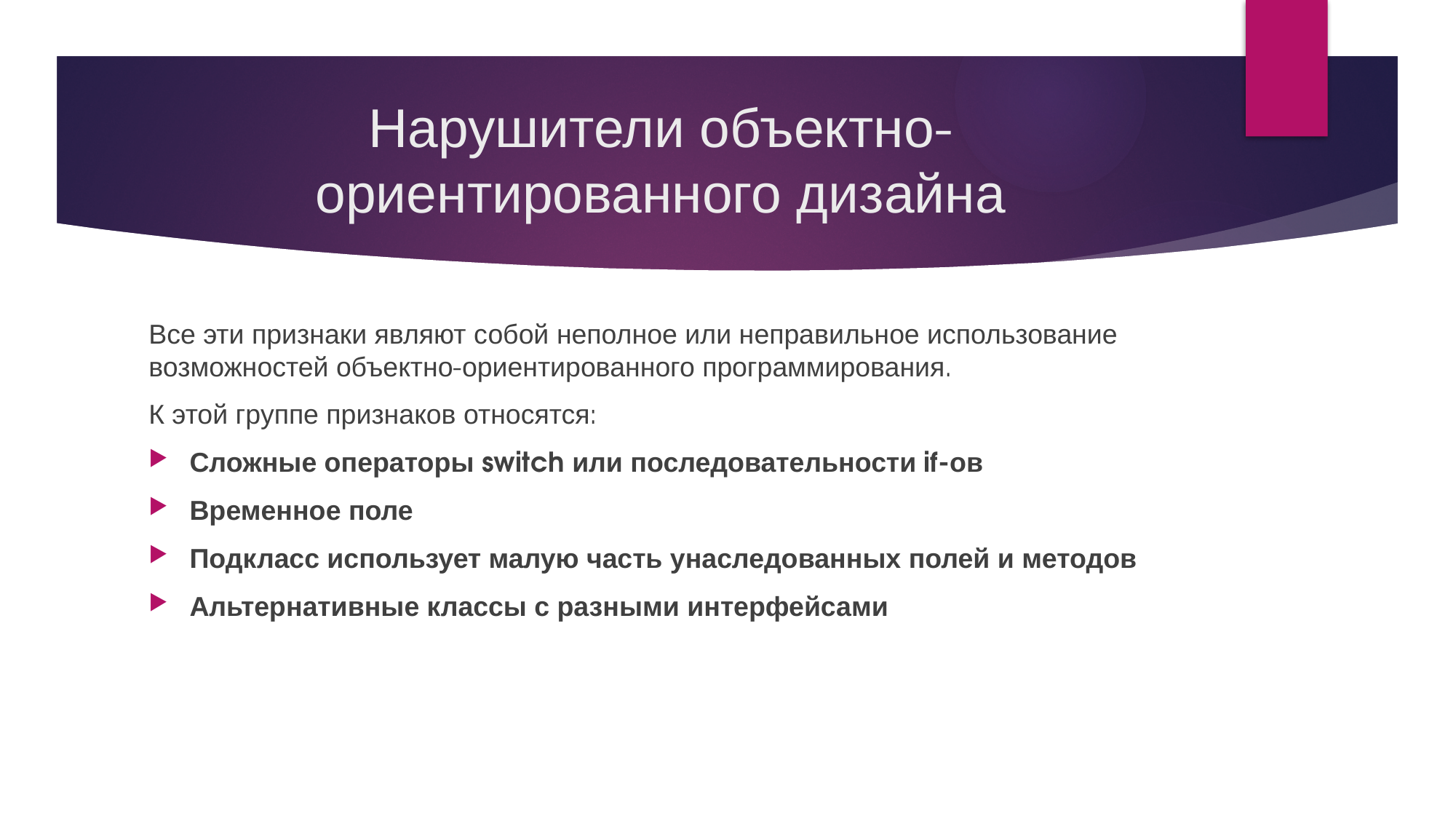

# Нарушители объектно-ориентированного дизайна
Все эти признаки являют собой неполное или неправильное использование возможностей объектно-ориентированного программирования.
К этой группе признаков относятся:
Сложные операторы switch или последовательности if-ов
Временное поле
Подкласс использует малую часть унаследованных полей и методов
Альтернативные классы с разными интерфейсами